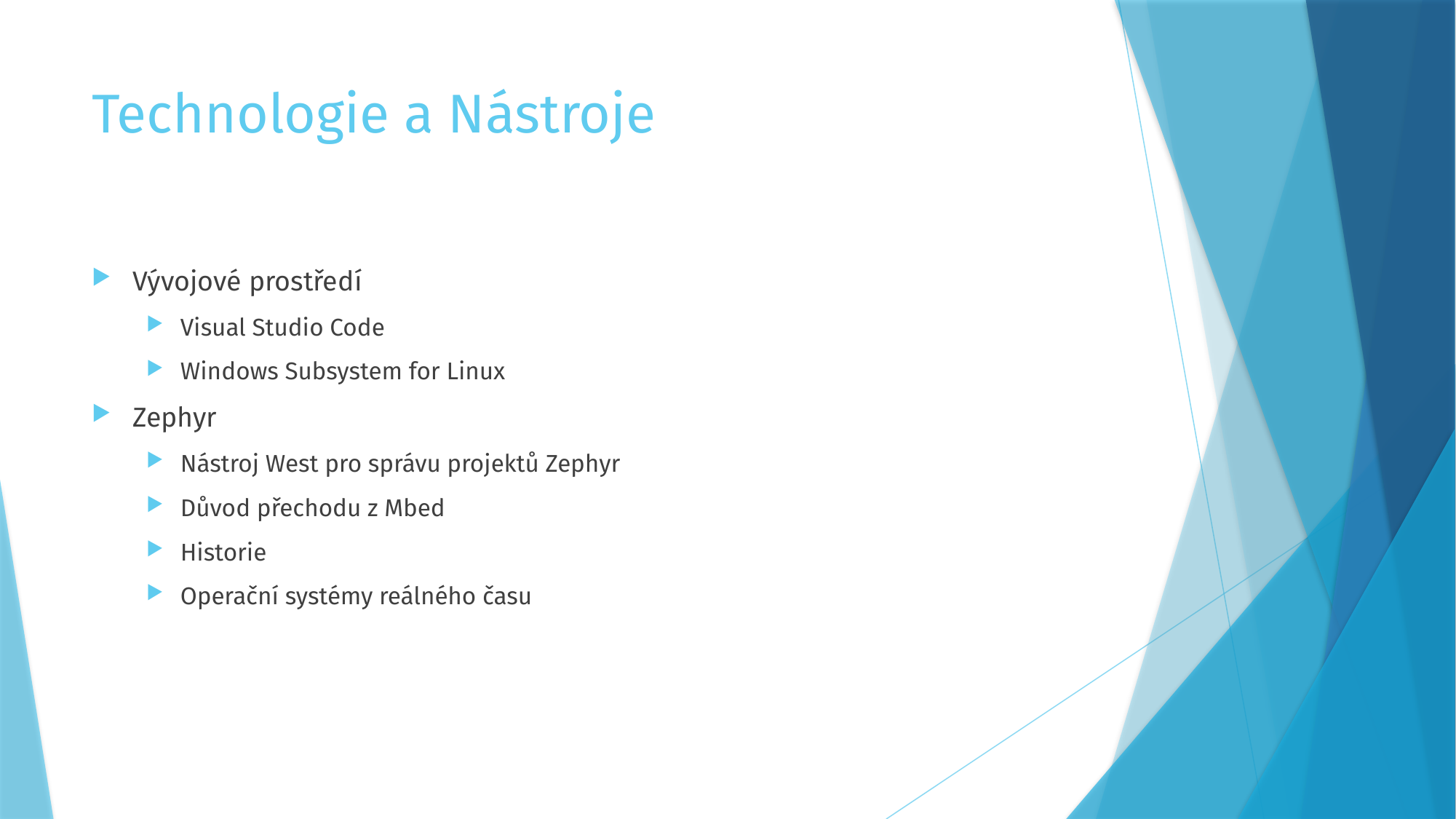

# Technologie a Nástroje
Vývojové prostředí
Visual Studio Code
Windows Subsystem for Linux
Zephyr
Nástroj West pro správu projektů Zephyr
Důvod přechodu z Mbed
Historie
Operační systémy reálného času